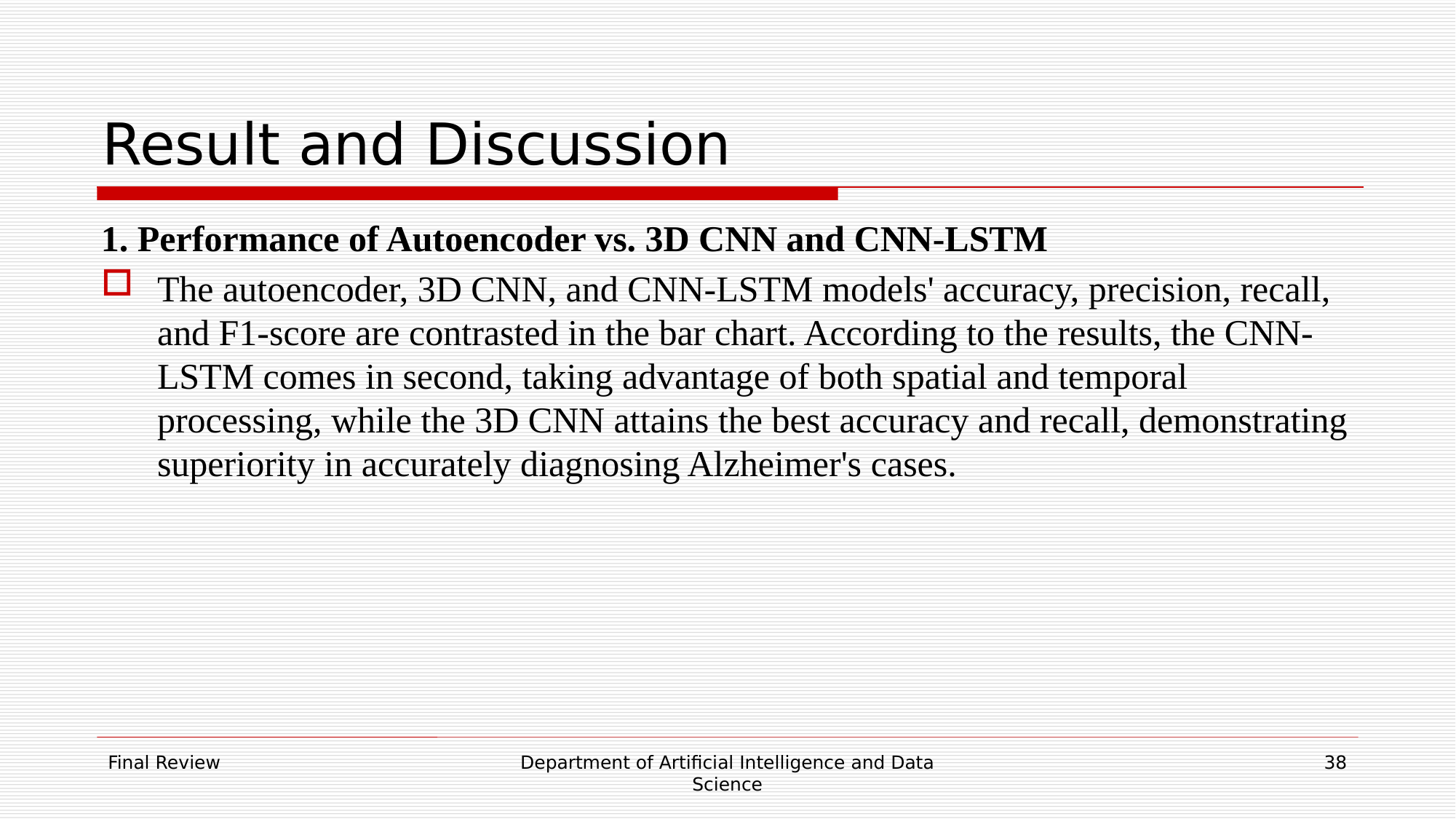

# Result and Discussion
1. Performance of Autoencoder vs. 3D CNN and CNN-LSTM
The autoencoder, 3D CNN, and CNN-LSTM models' accuracy, precision, recall, and F1-score are contrasted in the bar chart. According to the results, the CNN-LSTM comes in second, taking advantage of both spatial and temporal processing, while the 3D CNN attains the best accuracy and recall, demonstrating superiority in accurately diagnosing Alzheimer's cases.

Final Review
Department of Artificial Intelligence and Data Science
38